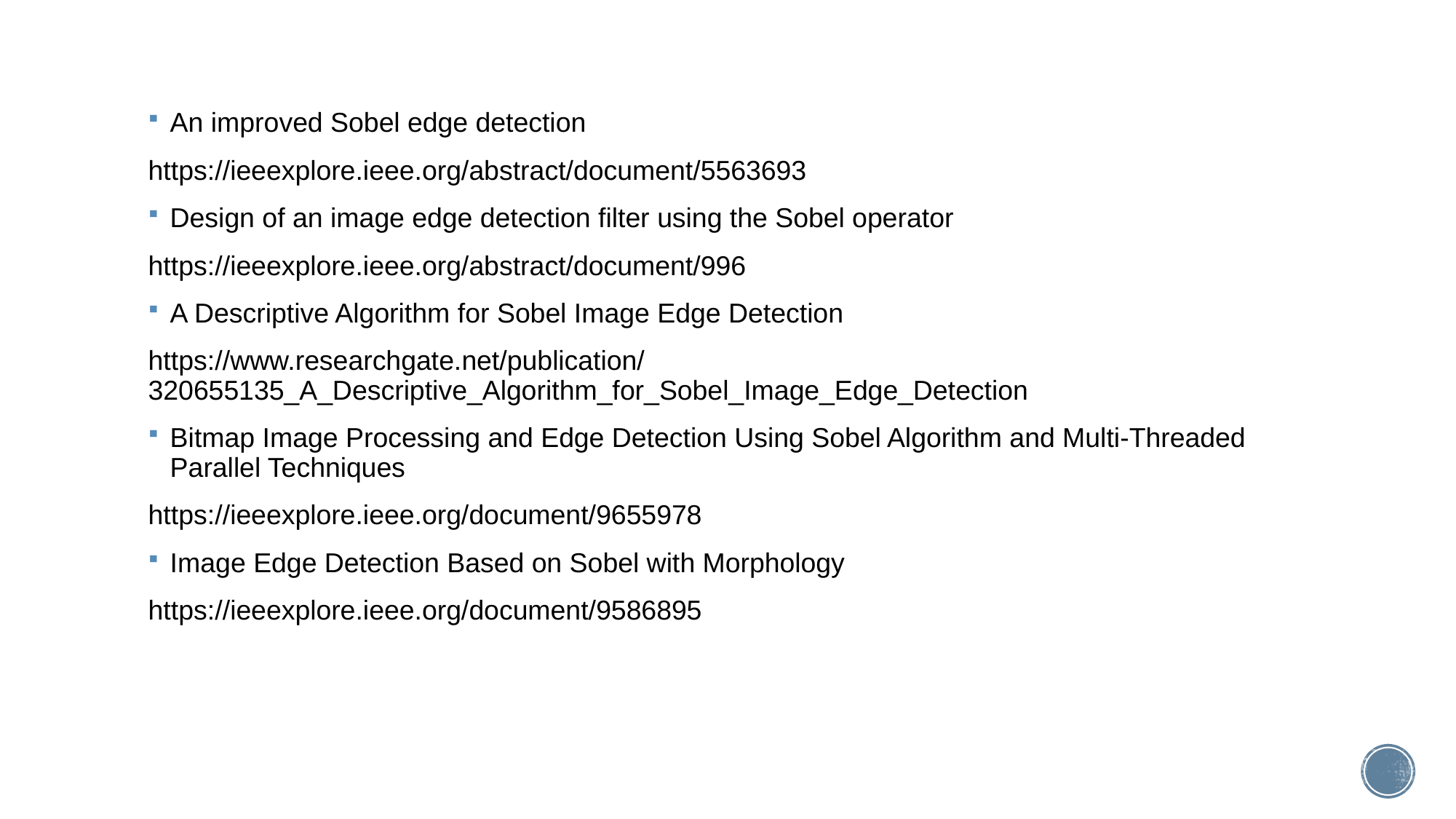

#
An improved Sobel edge detection
https://ieeexplore.ieee.org/abstract/document/5563693
Design of an image edge detection filter using the Sobel operator
https://ieeexplore.ieee.org/abstract/document/996
A Descriptive Algorithm for Sobel Image Edge Detection
https://www.researchgate.net/publication/320655135_A_Descriptive_Algorithm_for_Sobel_Image_Edge_Detection
Bitmap Image Processing and Edge Detection Using Sobel Algorithm and Multi-Threaded Parallel Techniques
https://ieeexplore.ieee.org/document/9655978
Image Edge Detection Based on Sobel with Morphology
https://ieeexplore.ieee.org/document/9586895